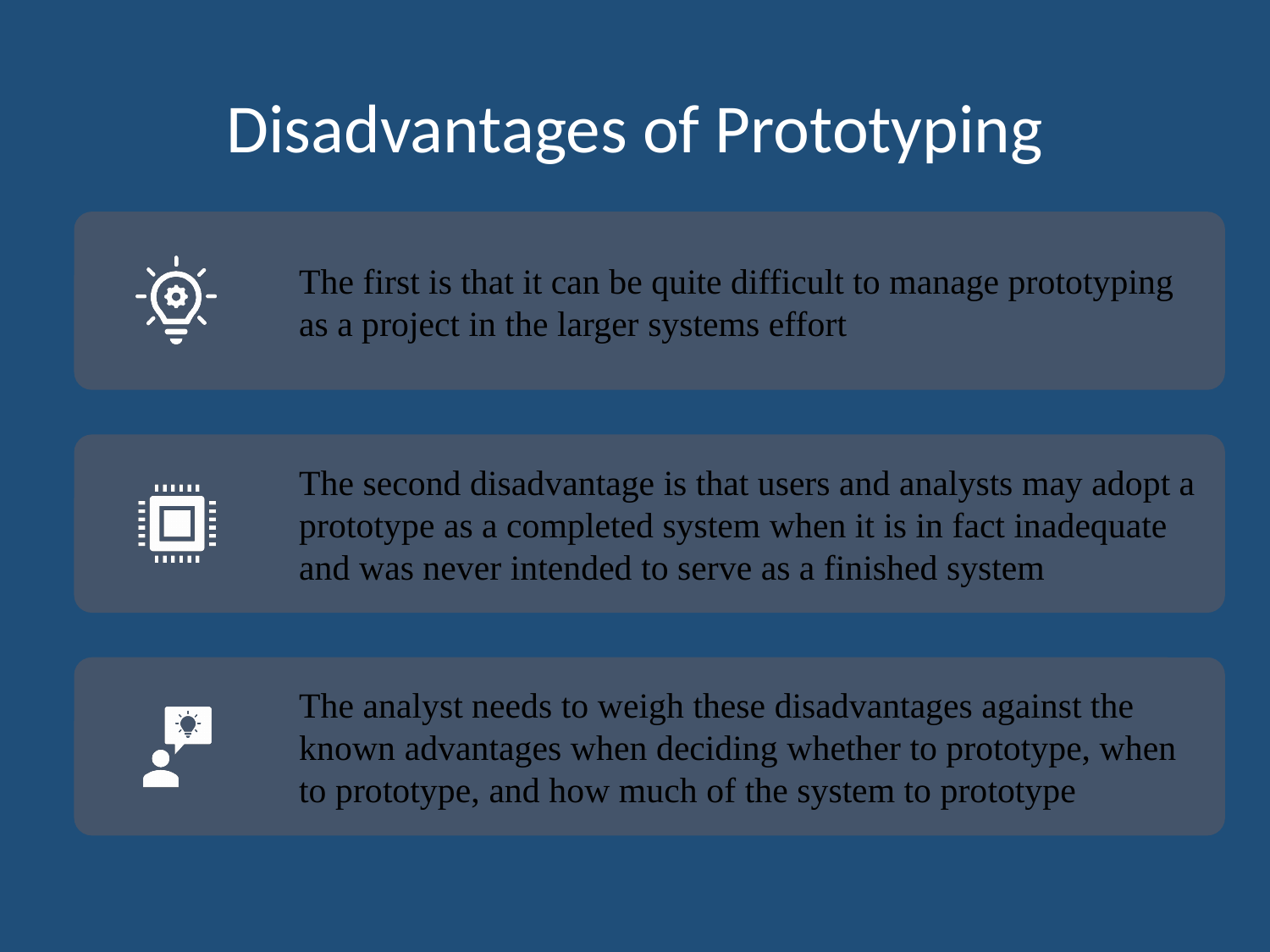

# Disadvantages of Prototyping
The first is that it can be quite difficult to manage prototyping as a project in the larger systems effort
The second disadvantage is that users and analysts may adopt a prototype as a completed system when it is in fact inadequate and was never intended to serve as a finished system
The analyst needs to weigh these disadvantages against the known advantages when deciding whether to prototype, when to prototype, and how much of the system to prototype